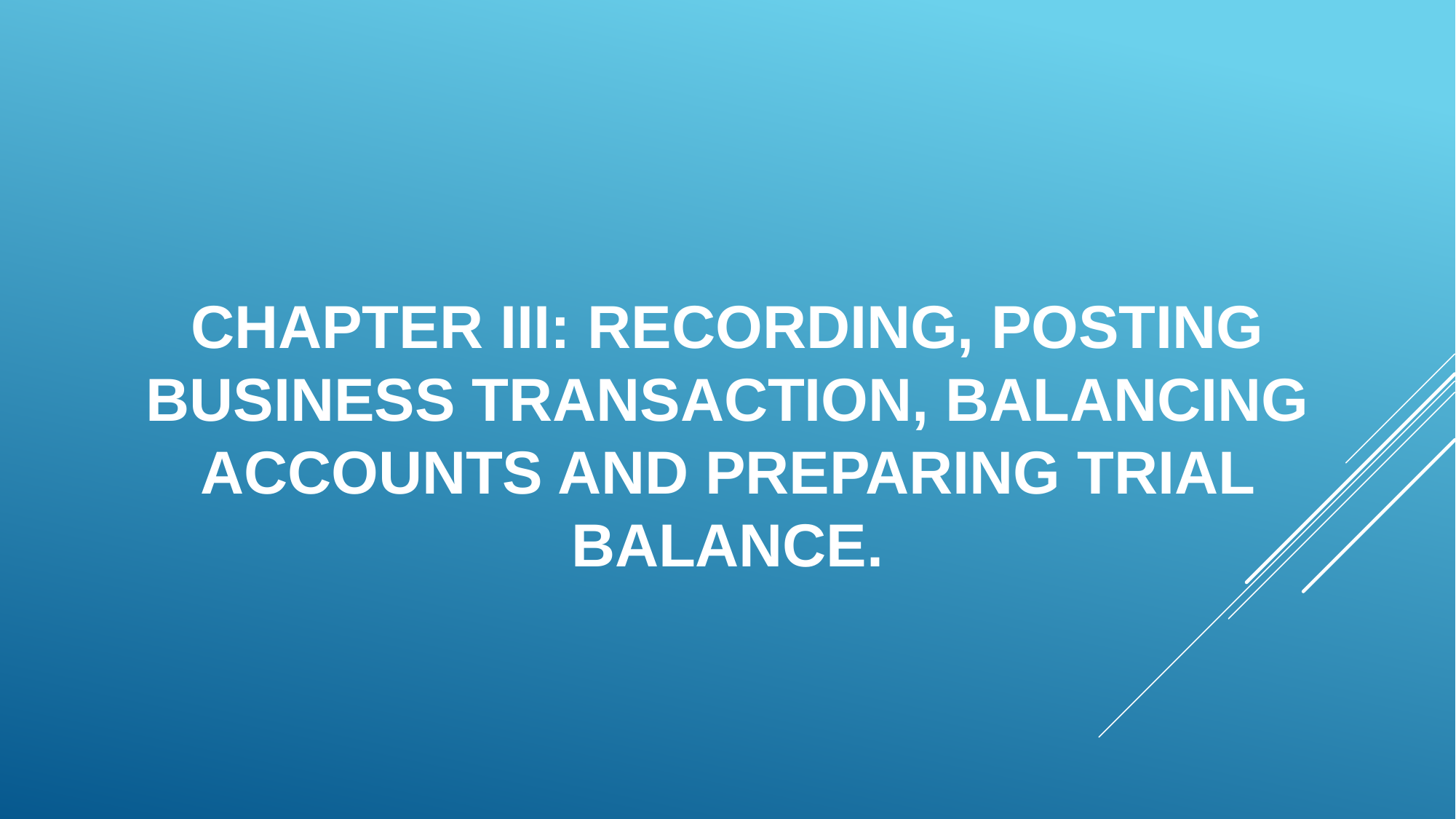

CHAPTER III: RECORDING, POSTING BUSINESS TRANSACTION, BALANCING ACCOUNTS AND PREPARING TRIAL BALANCE.